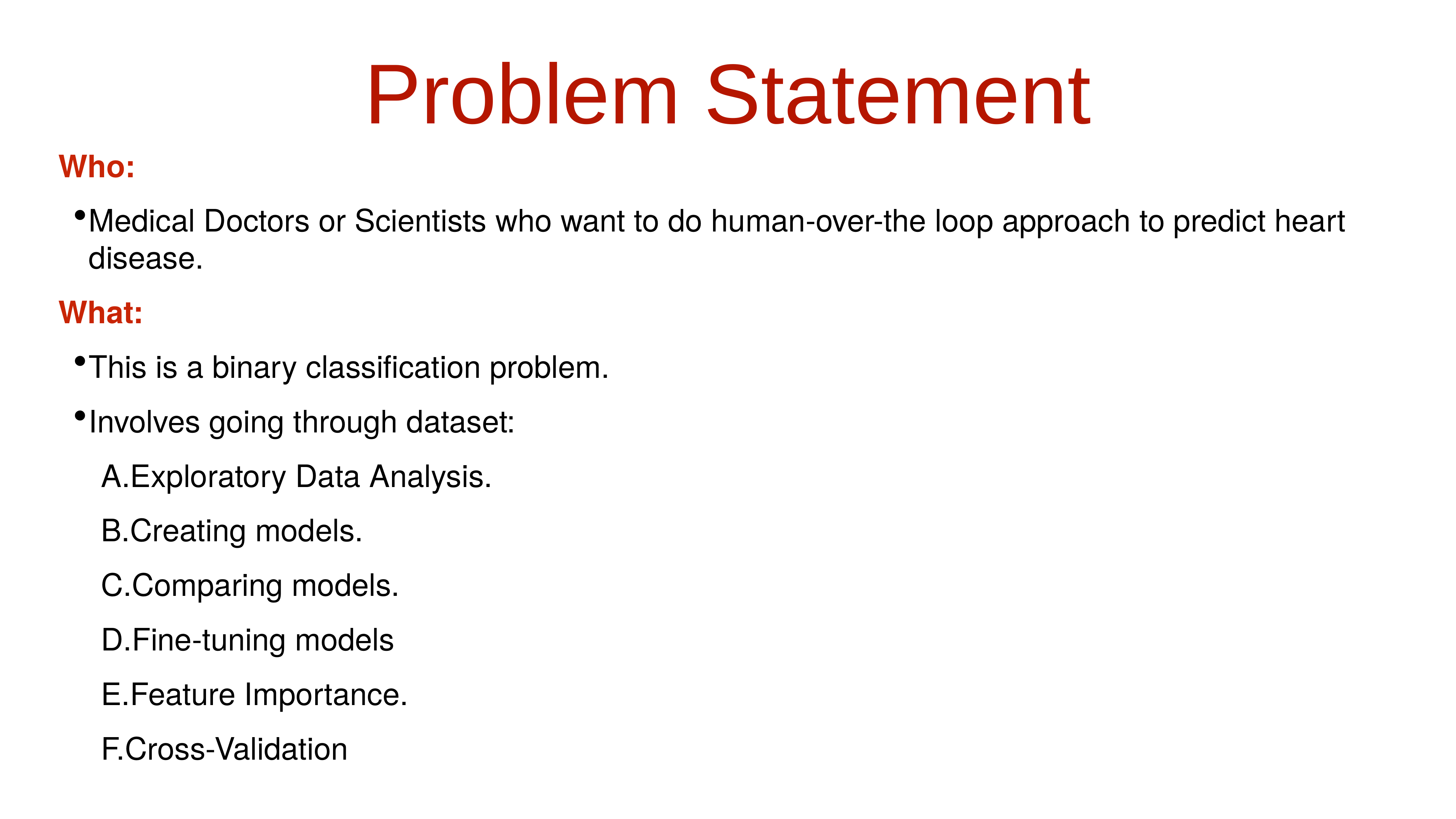

# Problem Statement
Who:
Medical Doctors or Scientists who want to do human-over-the loop approach to predict heart disease.
What:
This is a binary classification problem.
Involves going through dataset:
Exploratory Data Analysis.
Creating models.
Comparing models.
Fine-tuning models
Feature Importance.
Cross-Validation
4